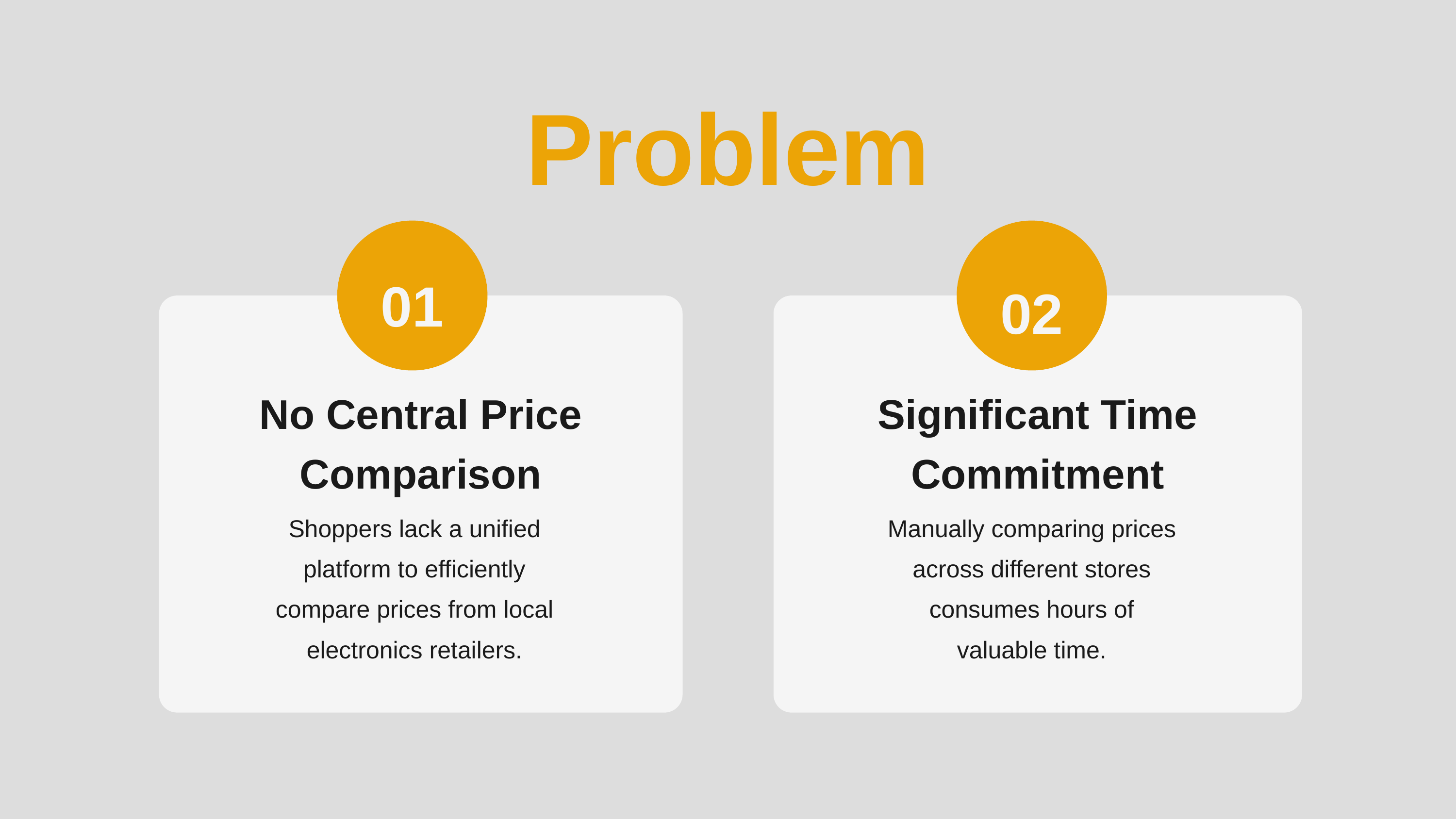

Problem

01
02

No Central Price Comparison
Significant Time Commitment
Shoppers lack a unified platform to efficiently compare prices from local electronics retailers.
Manually comparing prices across different stores consumes hours of valuable time.